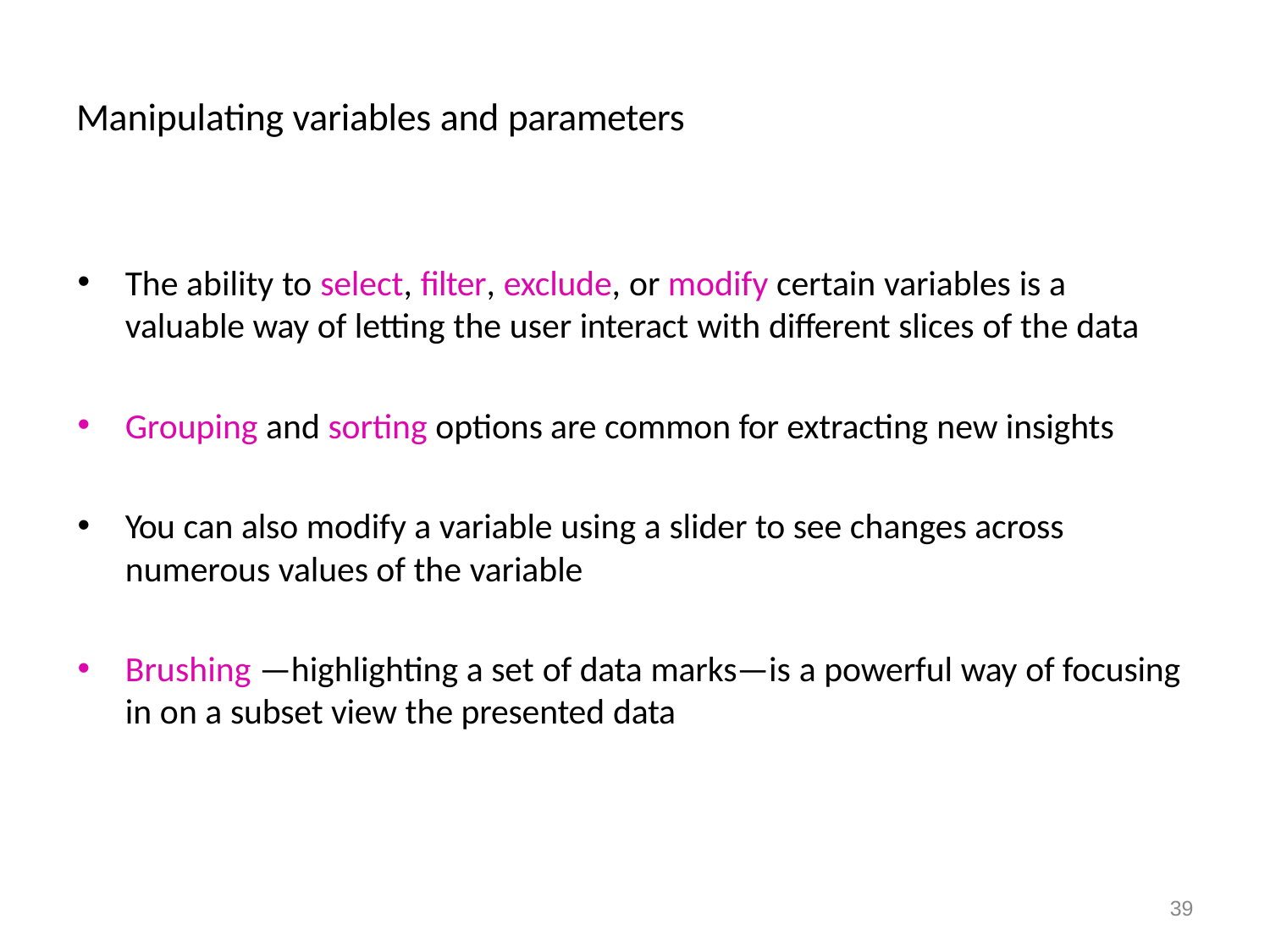

# Manipulating variables and parameters
The ability to select, filter, exclude, or modify certain variables is a
valuable way of letting the user interact with different slices of the data

Grouping and sorting options are common for extracting new insights

You can also modify a variable using a slider to see changes across
numerous values of the variable

Brushing —highlighting a set of data marks—is a powerful way of focusing
in on a subset view the presented data
39